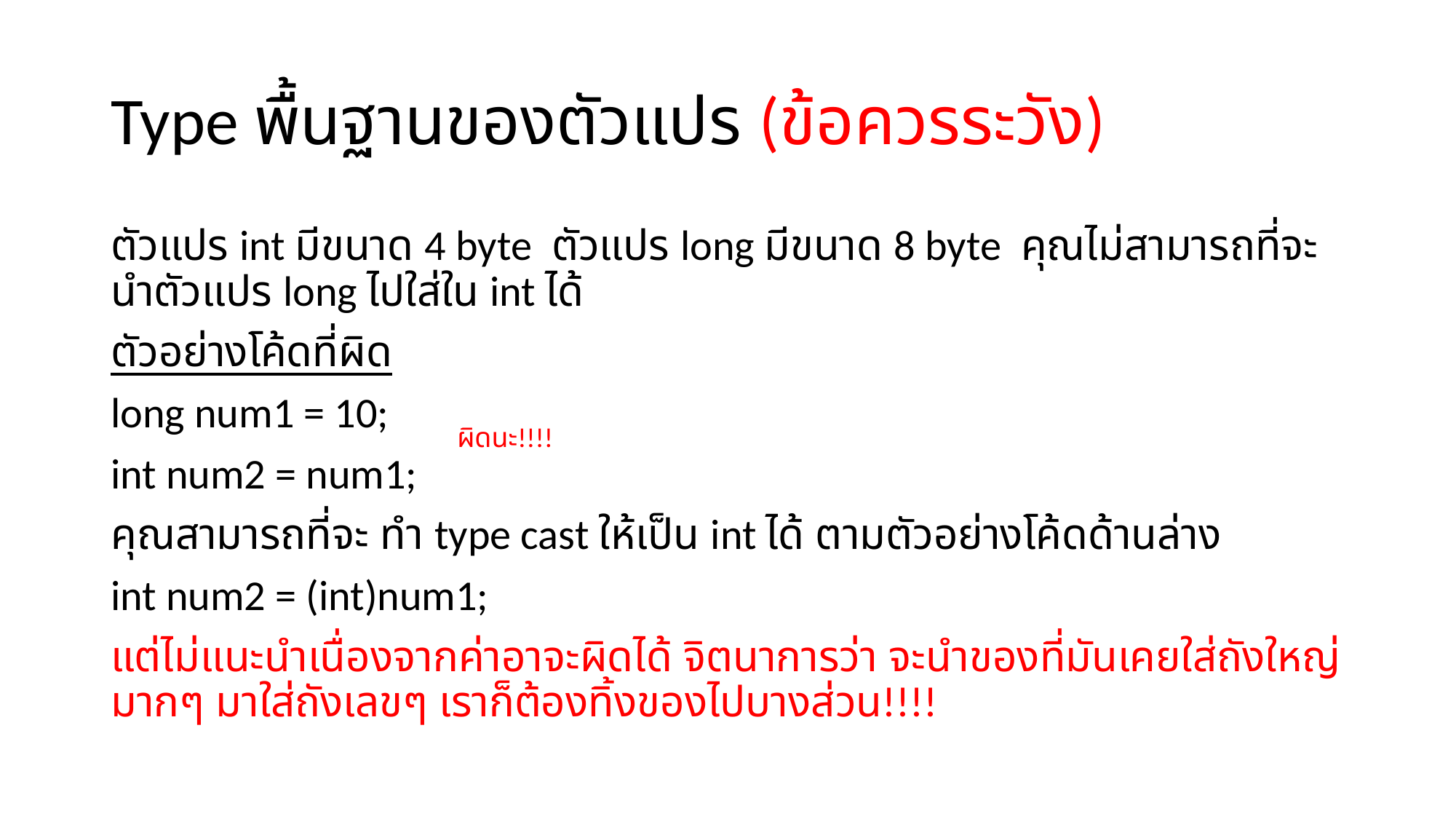

# Type พื้นฐานของตัวแปร (ข้อควรระวัง)
ตัวแปร int มีขนาด 4 byte  ตัวแปร long มีขนาด 8 byte  คุณไม่สามารถที่จะนำตัวแปร long ไปใส่ใน int ได้
ตัวอย่างโค้ดที่ผิด
long num1 = 10;
int num2 = num1;
คุณสามารถที่จะ ทำ type cast ให้เป็น int ได้ ตามตัวอย่างโค้ดด้านล่าง
int num2 = (int)num1;
แต่ไม่แนะนำเนื่องจากค่าอาจะผิดได้ จิตนาการว่า จะนำของที่มันเคยใส่ถังใหญ่มากๆ มาใส่ถังเลขๆ เราก็ต้องทิ้งของไปบางส่วน!!!!
ผิดนะ!!!!